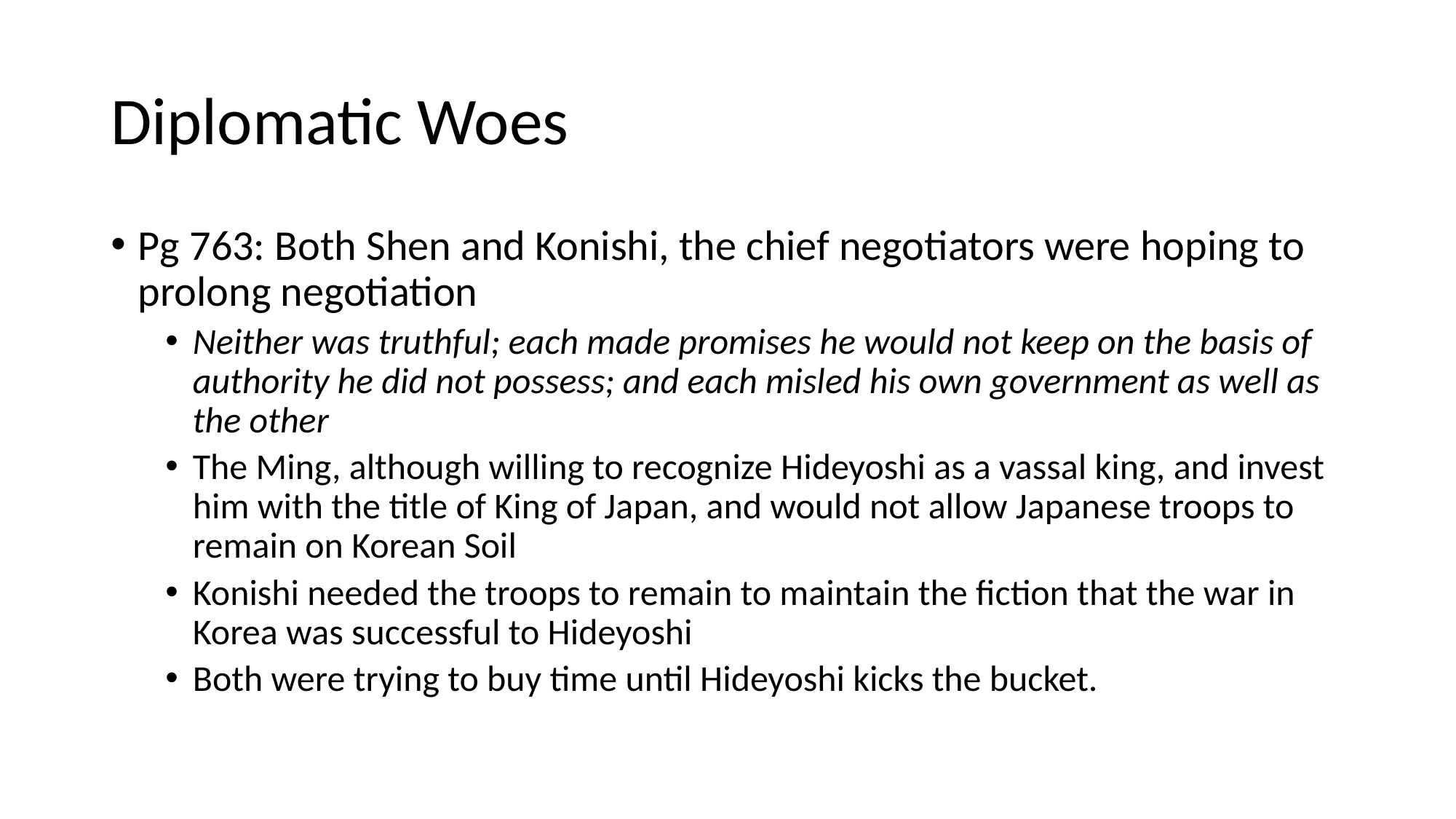

# Diplomatic Woes
Pg 763: Both Shen and Konishi, the chief negotiators were hoping to prolong negotiation
Neither was truthful; each made promises he would not keep on the basis of authority he did not possess; and each misled his own government as well as the other
The Ming, although willing to recognize Hideyoshi as a vassal king, and invest him with the title of King of Japan, and would not allow Japanese troops to remain on Korean Soil
Konishi needed the troops to remain to maintain the fiction that the war in Korea was successful to Hideyoshi
Both were trying to buy time until Hideyoshi kicks the bucket.